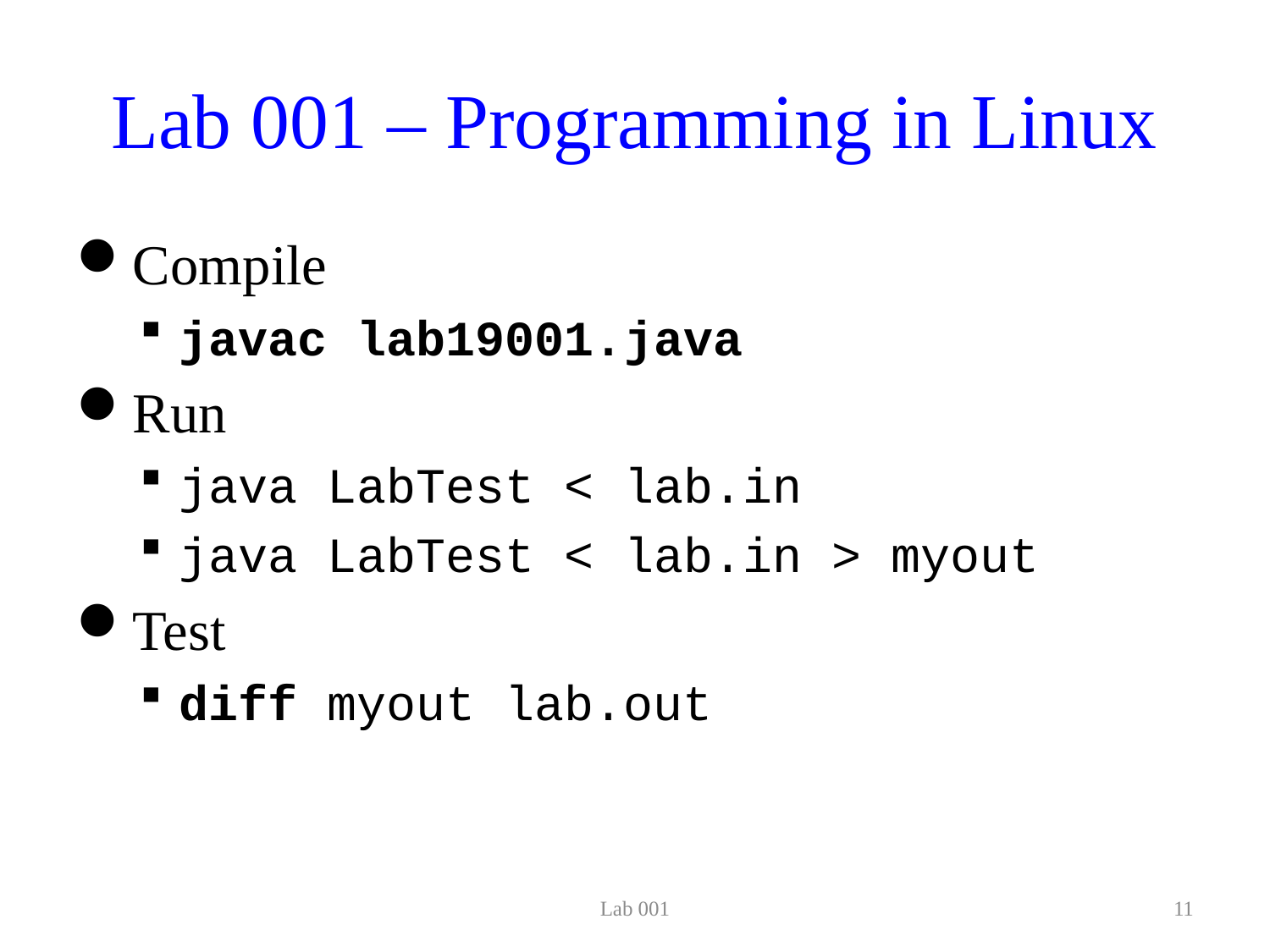

# Lab 001 – Programming in Linux
Compile
javac lab19001.java
Run
java LabTest < lab.in
java LabTest < lab.in > myout
Test
diff myout lab.out
Lab 001
11